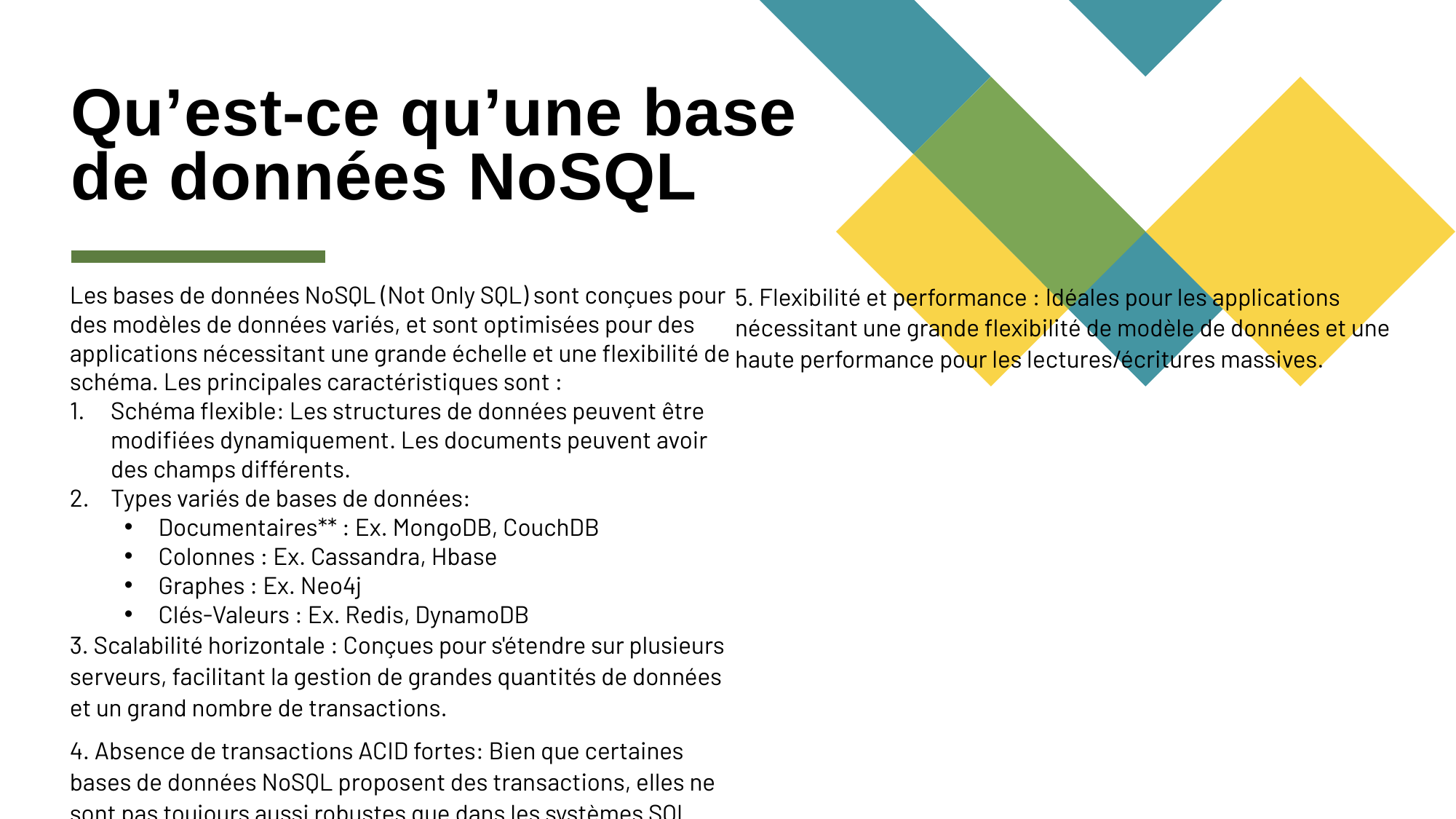

# Qu’est-ce qu’une base de données NoSQL
Les bases de données NoSQL (Not Only SQL) sont conçues pour des modèles de données variés, et sont optimisées pour des applications nécessitant une grande échelle et une flexibilité de schéma. Les principales caractéristiques sont :
Schéma flexible: Les structures de données peuvent être modifiées dynamiquement. Les documents peuvent avoir des champs différents.
Types variés de bases de données:
Documentaires** : Ex. MongoDB, CouchDB
Colonnes : Ex. Cassandra, Hbase
Graphes : Ex. Neo4j
Clés-Valeurs : Ex. Redis, DynamoDB
3. Scalabilité horizontale : Conçues pour s'étendre sur plusieurs serveurs, facilitant la gestion de grandes quantités de données et un grand nombre de transactions.
4. Absence de transactions ACID fortes: Bien que certaines bases de données NoSQL proposent des transactions, elles ne sont pas toujours aussi robustes que dans les systèmes SQL.
5. Flexibilité et performance : Idéales pour les applications nécessitant une grande flexibilité de modèle de données et une haute performance pour les lectures/écritures massives.